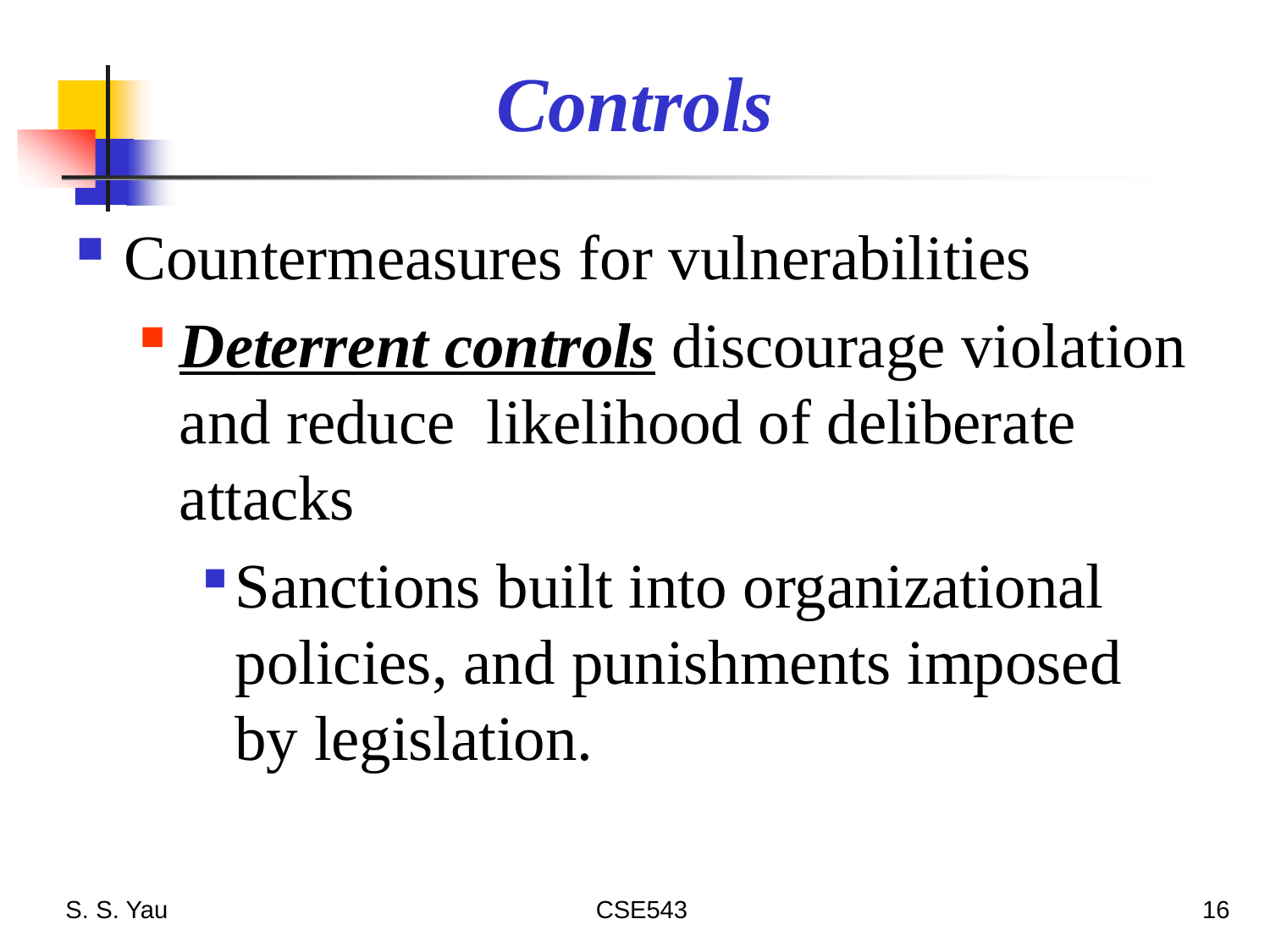

# Controls

Countermeasures for vulnerabilities
Deterrent controls discourage violation and reduce  likelihood of deliberate attacks
Sanctions built into organizational policies, and punishments imposed by legislation.
S. S. Yau
CSE543
16